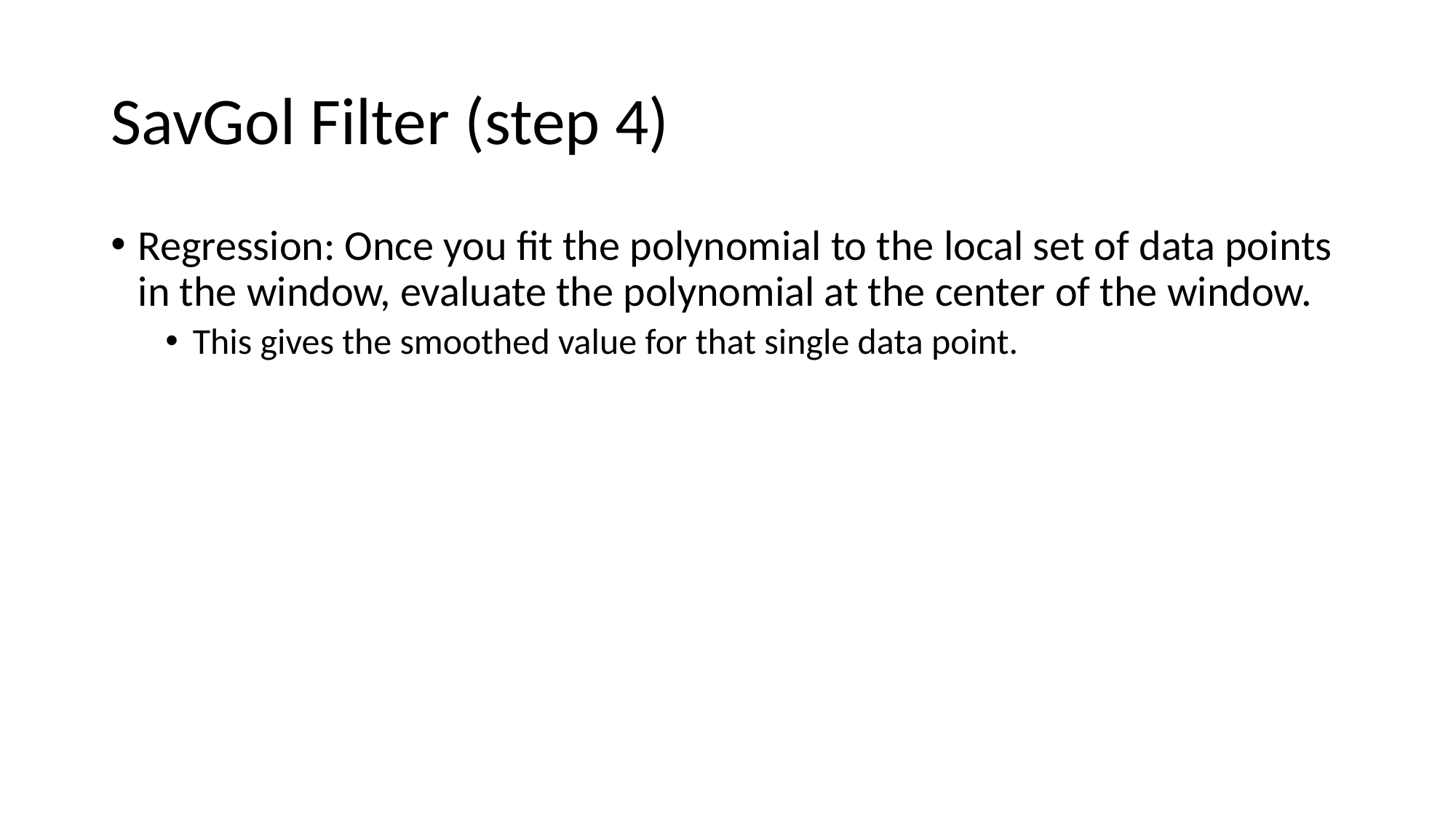

# SavGol Filter (step 4)
Regression: Once you fit the polynomial to the local set of data points in the window, evaluate the polynomial at the center of the window.
This gives the smoothed value for that single data point.